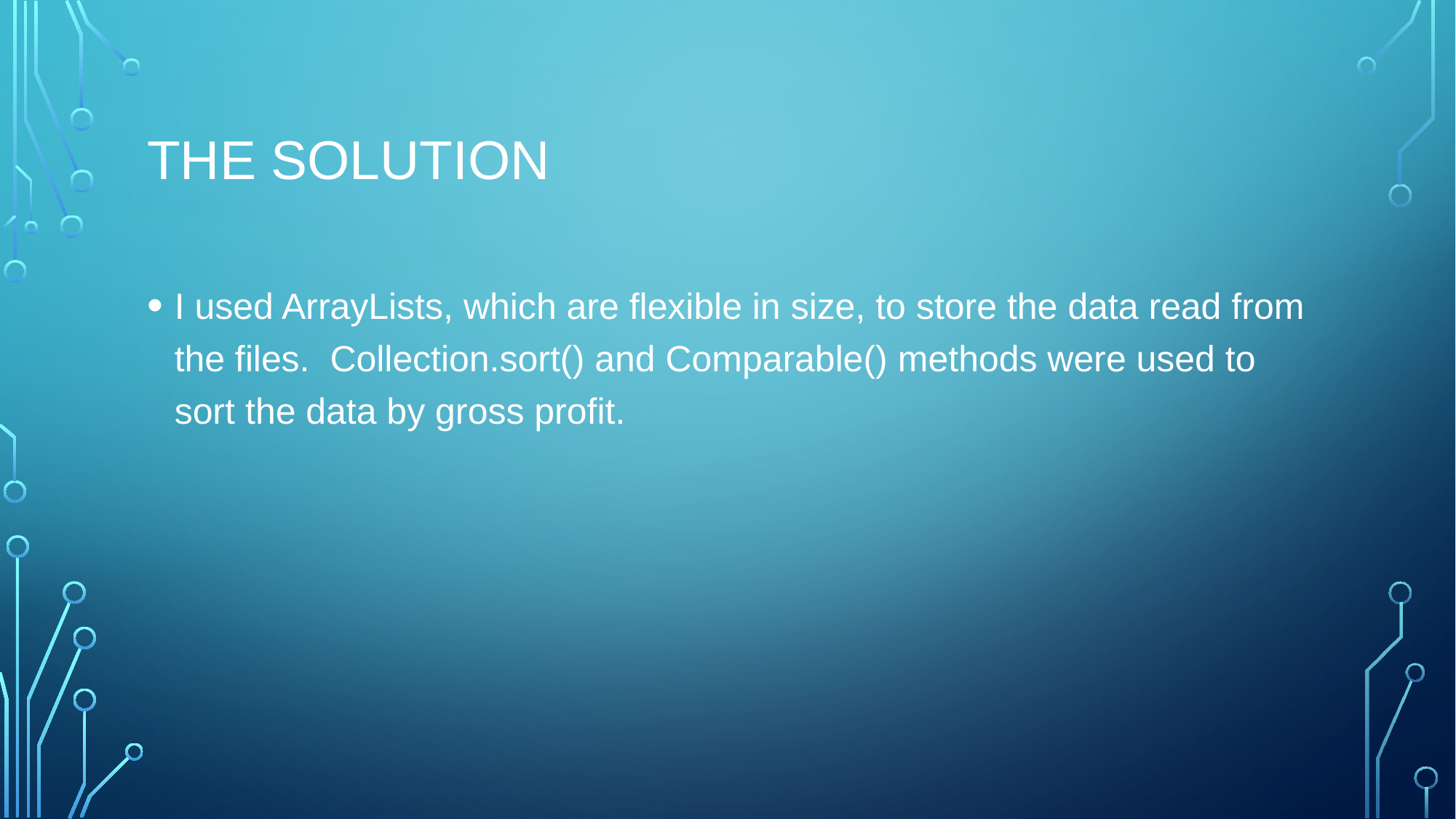

# The solution
I used ArrayLists, which are flexible in size, to store the data read from the files.  Collection.sort() and Comparable() methods were used to sort the data by gross profit.